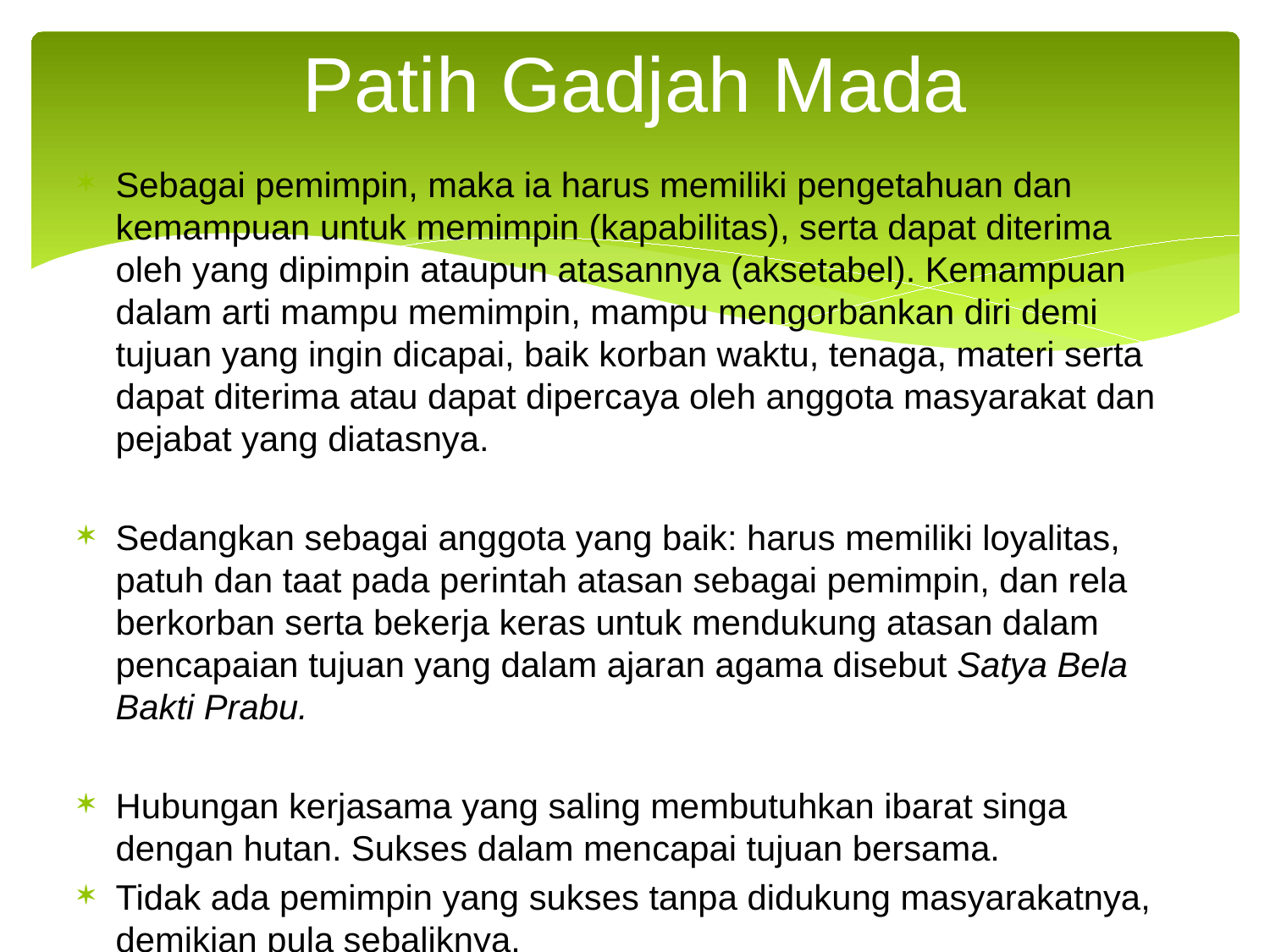

# Patih Gadjah Mada
Sebagai pemimpin, maka ia harus memiliki pengetahuan dan kemampuan untuk memimpin (kapabilitas), serta dapat diterima oleh yang dipimpin ataupun atasannya (aksetabel). Kemampuan dalam arti mampu memimpin, mampu mengorbankan diri demi tujuan yang ingin dicapai, baik korban waktu, tenaga, materi serta dapat diterima atau dapat dipercaya oleh anggota masyarakat dan pejabat yang diatasnya.

Sedangkan sebagai anggota yang baik: harus memiliki loyalitas, patuh dan taat pada perintah atasan sebagai pemimpin, dan rela berkorban serta bekerja keras untuk mendukung atasan dalam pencapaian tujuan yang dalam ajaran agama disebut Satya Bela Bakti Prabu.

Hubungan kerjasama yang saling membutuhkan ibarat singa dengan hutan. Sukses dalam mencapai tujuan bersama.
Tidak ada pemimpin yang sukses tanpa didukung masyarakatnya, demikian pula sebaliknya.